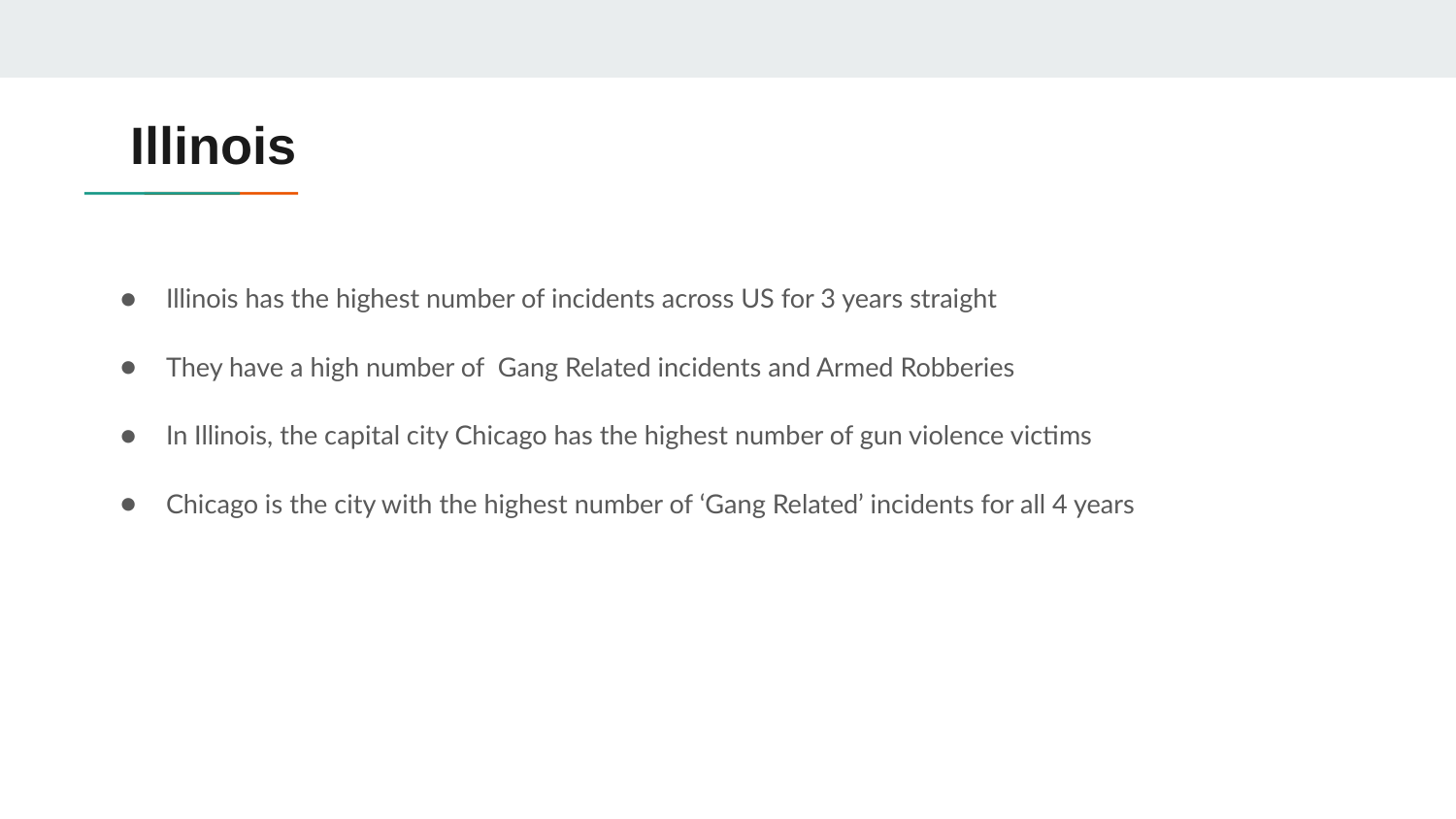

# Illinois
Illinois has the highest number of incidents across US for 3 years straight
They have a high number of  Gang Related incidents and Armed Robberies
In Illinois, the capital city Chicago has the highest number of gun violence victims
Chicago is the city with the highest number of ‘Gang Related’ incidents for all 4 years